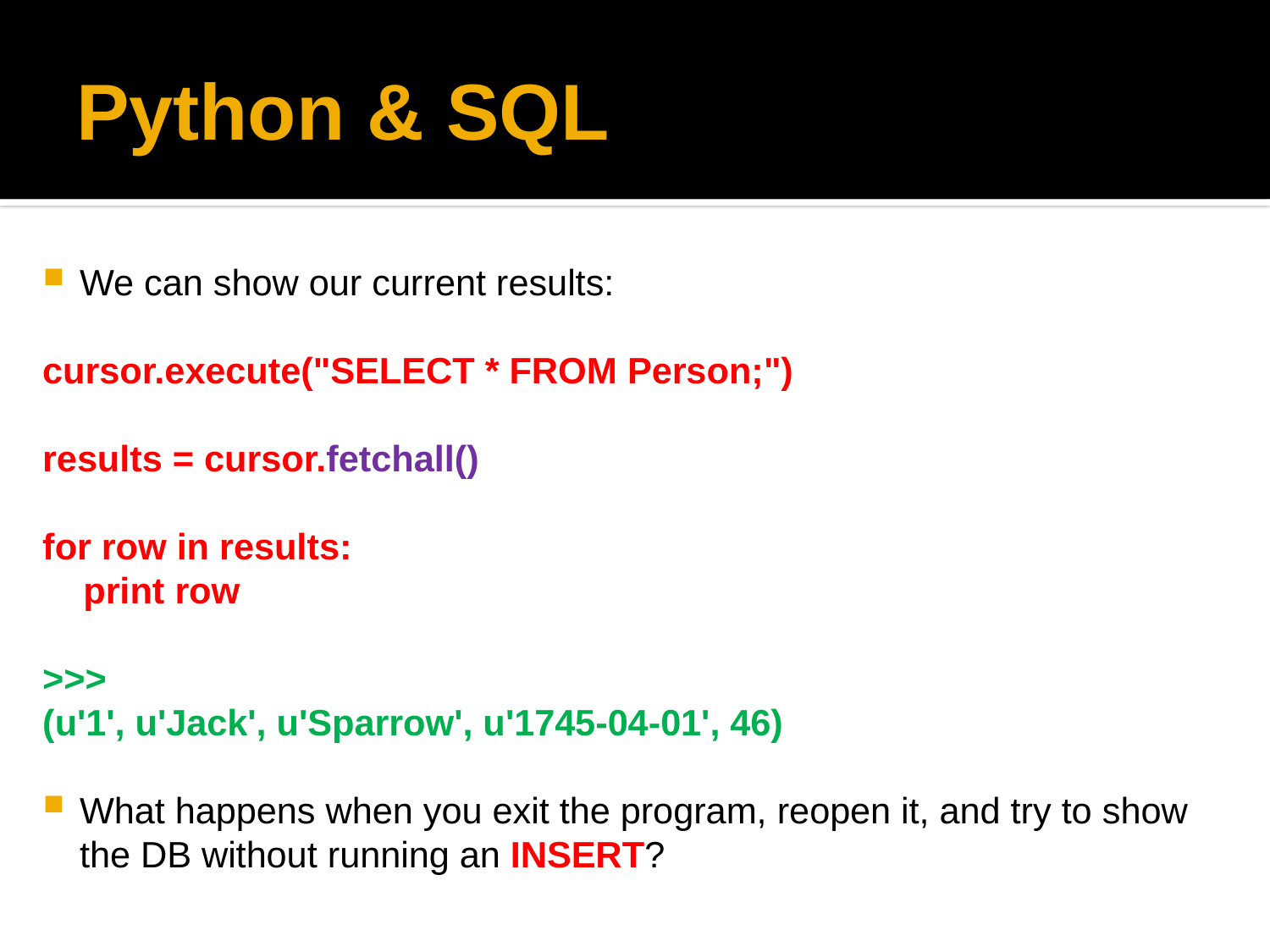

# Python & SQL
We can show our current results:

cursor.execute("SELECT * FROM Person;")

results = cursor.fetchall()

for row in results:
    print row

>>>
(u'1', u'Jack', u'Sparrow', u'1745-04-01', 46)

What happens when you exit the program, reopen it, and try to show the DB without running an INSERT?